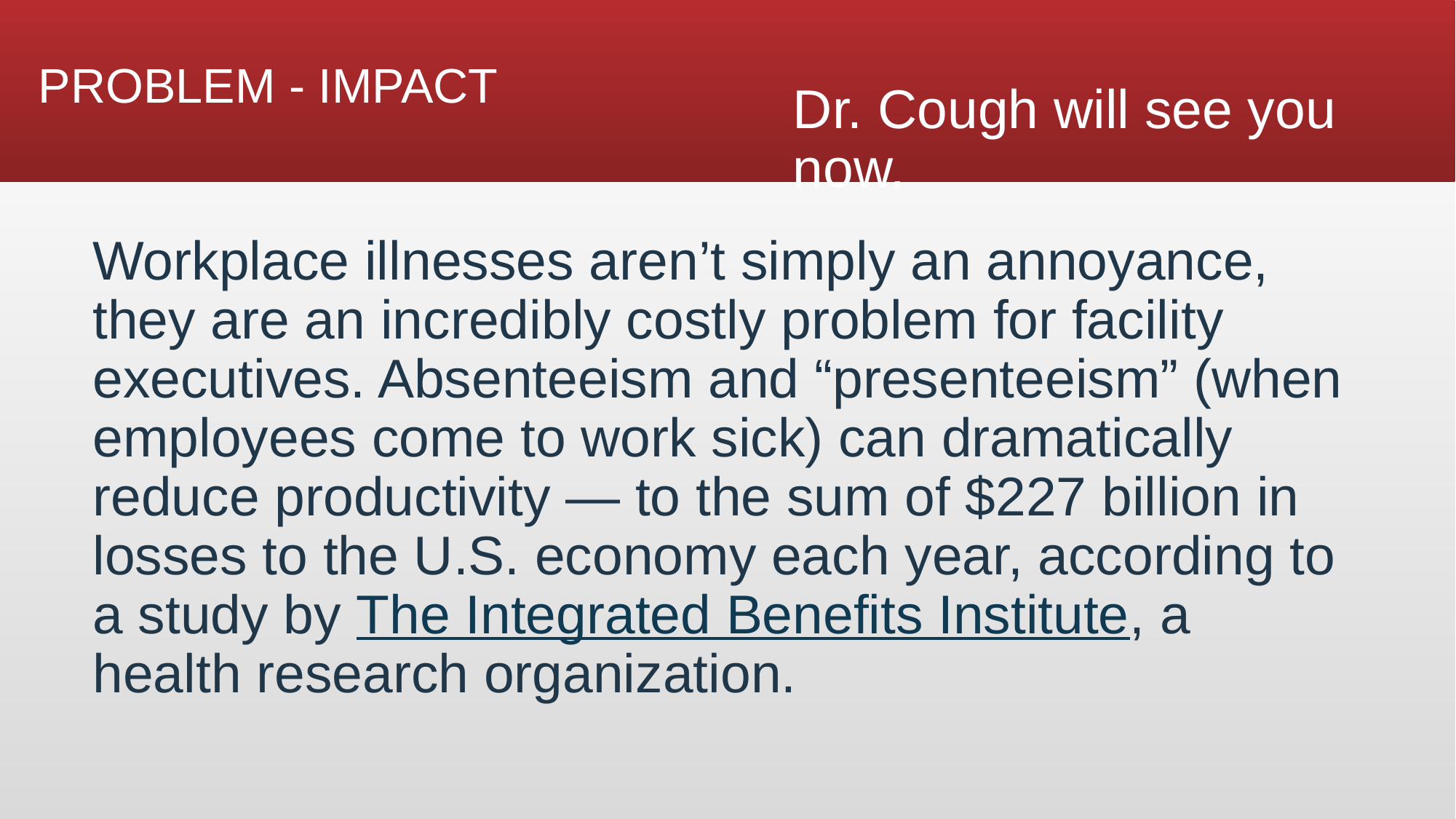

PROBLEM - IMPACT
# Dr. Cough will see you now.
Workplace illnesses aren’t simply an annoyance, they are an incredibly costly problem for facility executives. Absenteeism and “presenteeism” (when employees come to work sick) can dramatically reduce productivity — to the sum of $227 billion in losses to the U.S. economy each year, according to a study by The Integrated Benefits Institute, a health research organization.